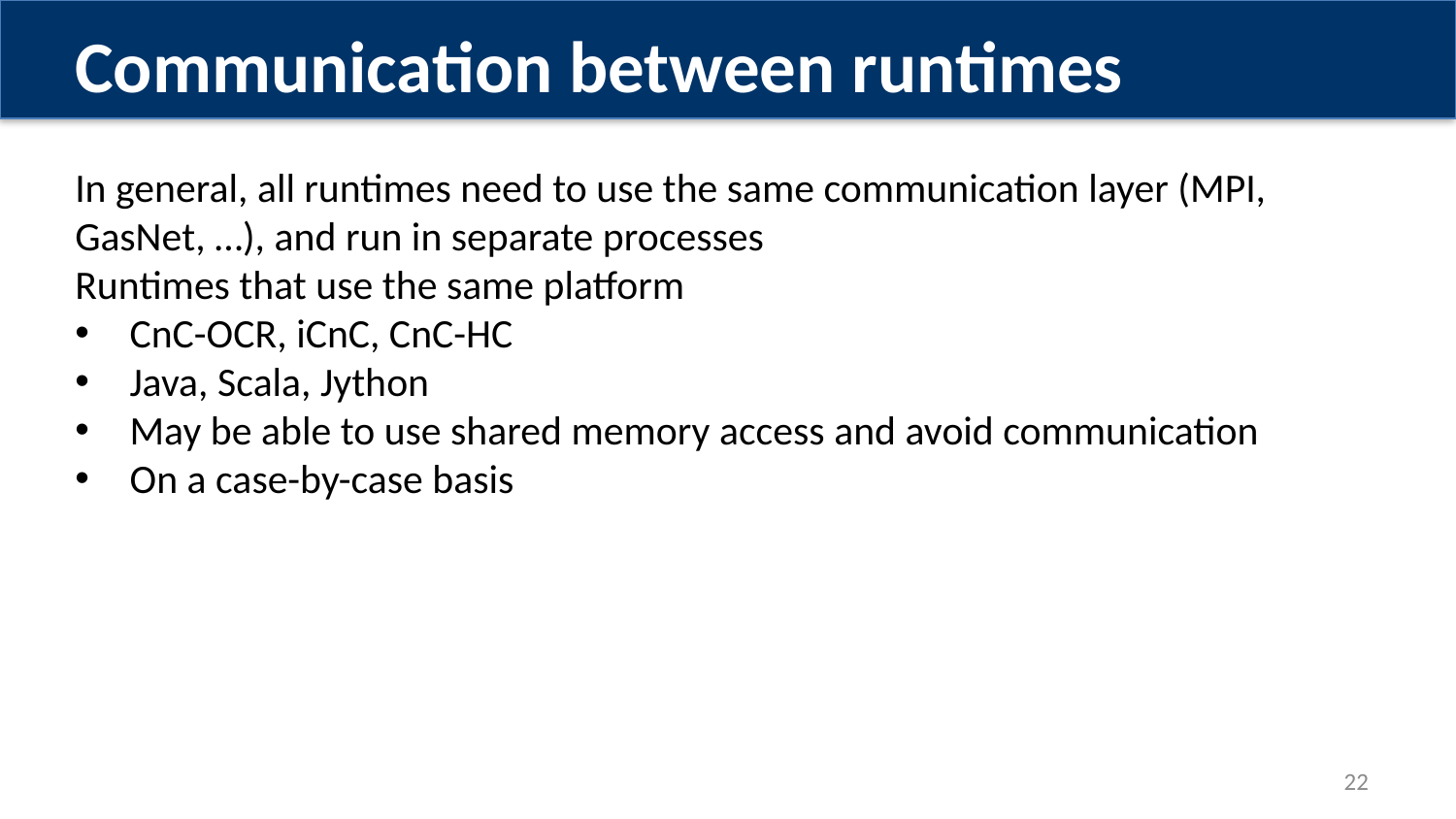

Communication between runtimes
In general, all runtimes need to use the same communication layer (MPI, GasNet, …), and run in separate processes
Runtimes that use the same platform
CnC-OCR, iCnC, CnC-HC
Java, Scala, Jython
May be able to use shared memory access and avoid communication
On a case-by-case basis
22